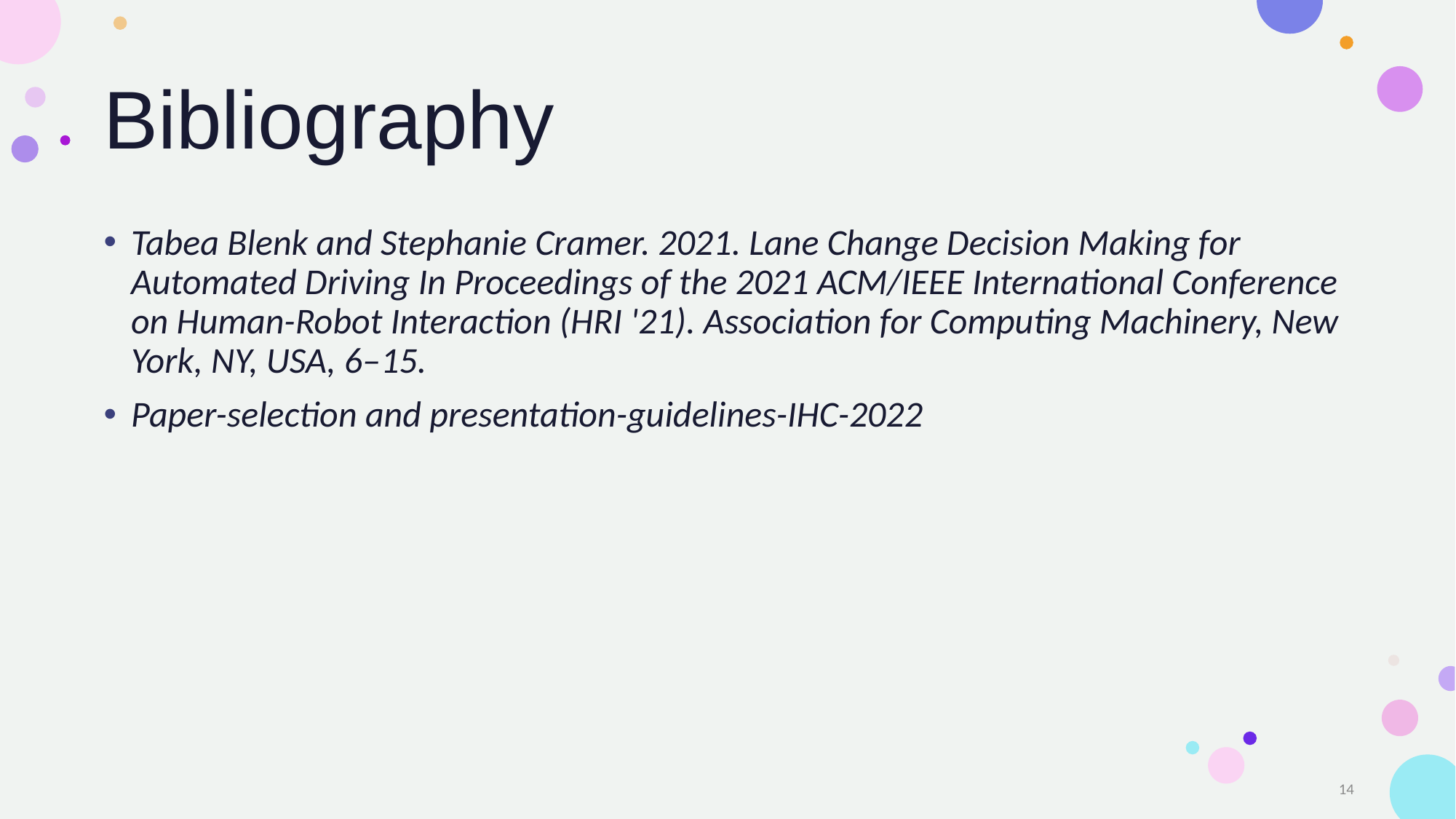

# Bibliography
Tabea Blenk and Stephanie Cramer. 2021. Lane Change Decision Making for Automated Driving In Proceedings of the 2021 ACM/IEEE International Conference on Human-Robot Interaction (HRI '21). Association for Computing Machinery, New York, NY, USA, 6–15.
Paper-selection and presentation-guidelines-IHC-2022

14